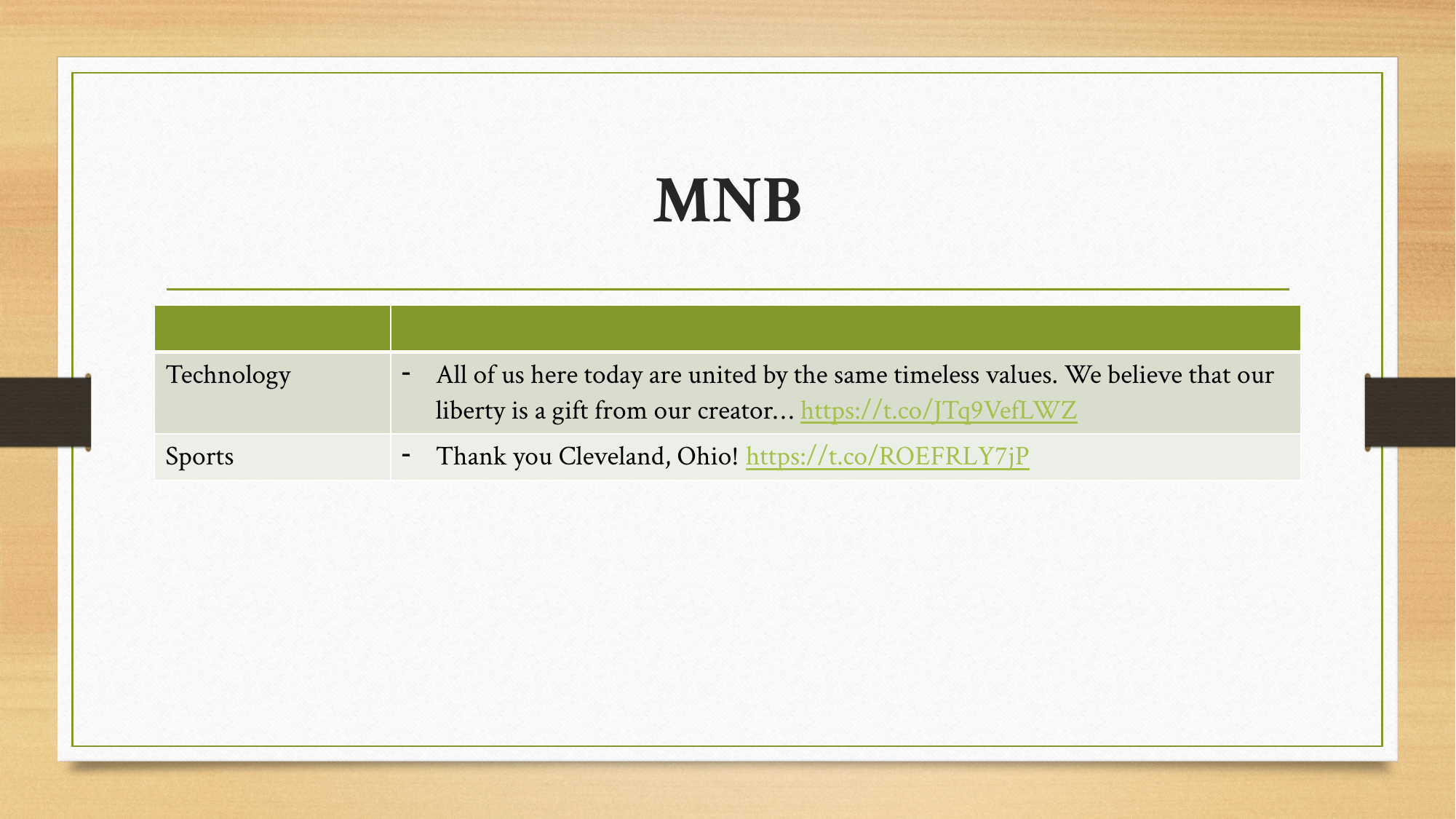

# MNB
|  |  |
| --- | --- |
| Technology | All of us here today are united by the same timeless values. We believe that our liberty is a gift from our creator… https://t.co/JTq9VefLWZ |
| Sports | Thank you Cleveland, Ohio! https://t.co/ROEFRLY7jP |